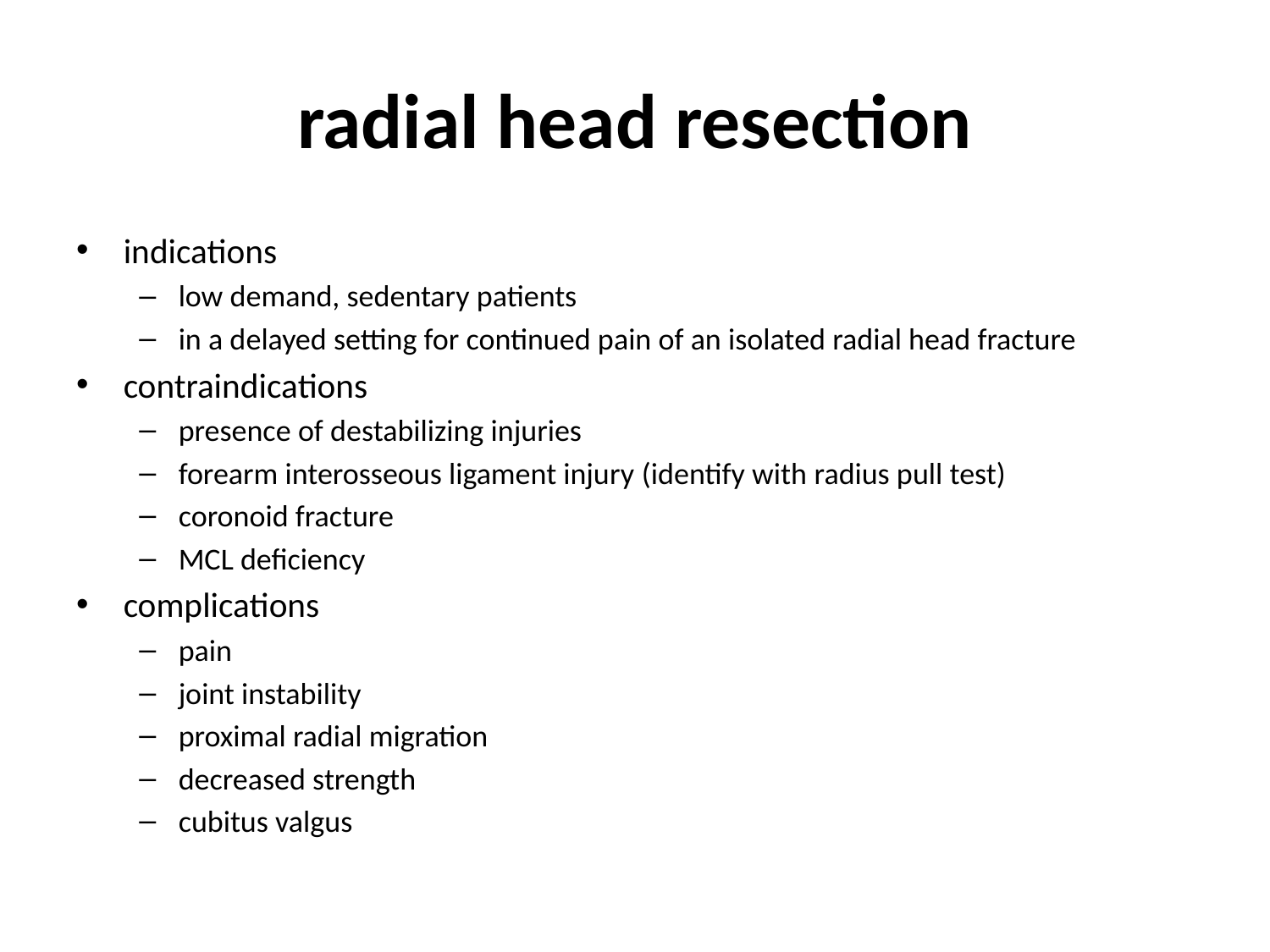

# radial head resection
indications
low demand, sedentary patients
in a delayed setting for continued pain of an isolated radial head fracture
contraindications
presence of destabilizing injuries
forearm interosseous ligament injury (identify with radius pull test)
coronoid fracture
MCL deficiency
complications
pain
joint instability
proximal radial migration
decreased strength
cubitus valgus